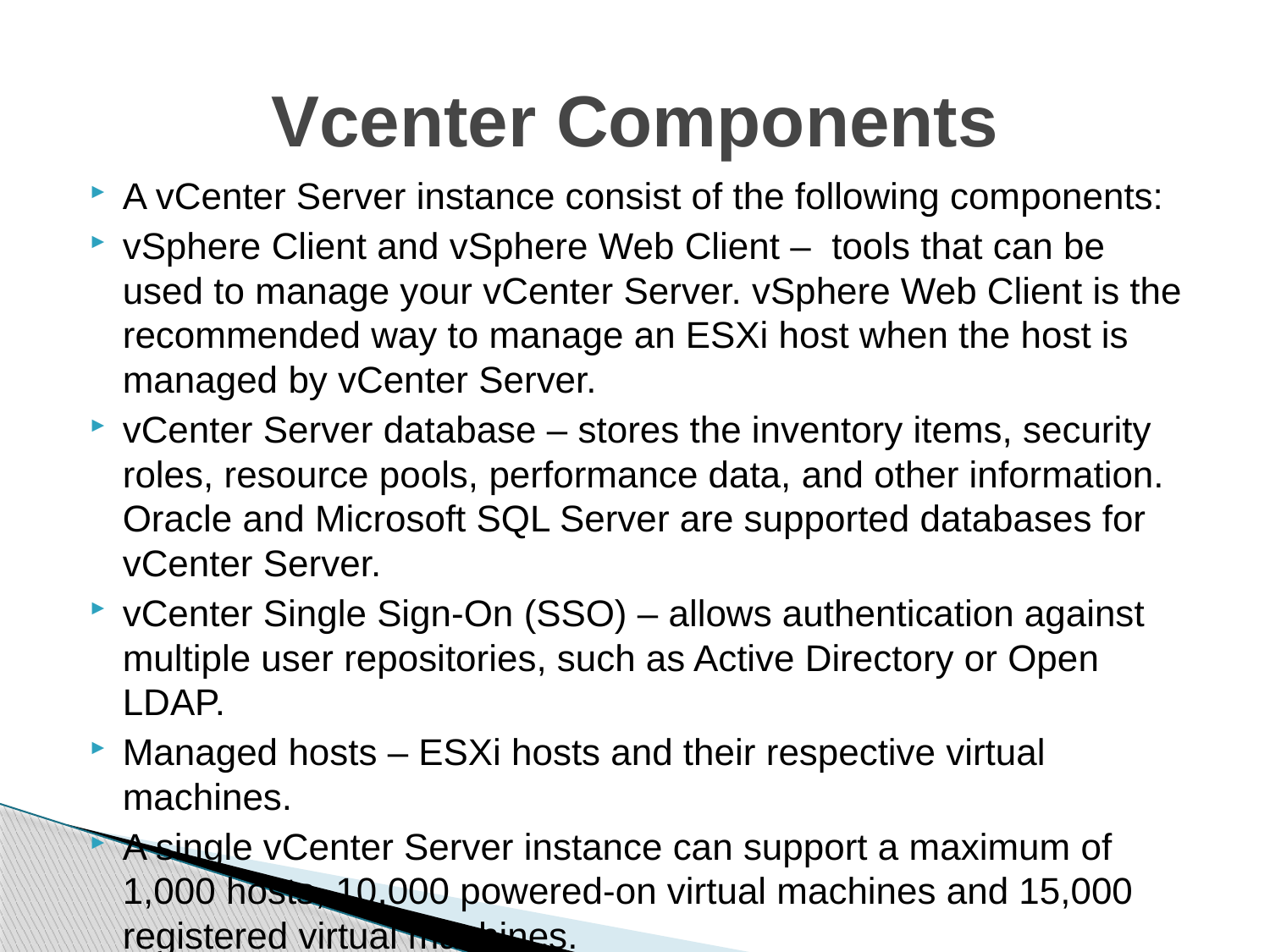

# Vcenter Components
A vCenter Server instance consist of the following components:
vSphere Client and vSphere Web Client –  tools that can be used to manage your vCenter Server. vSphere Web Client is the recommended way to manage an ESXi host when the host is managed by vCenter Server.
vCenter Server database – stores the inventory items, security roles, resource pools, performance data, and other information. Oracle and Microsoft SQL Server are supported databases for vCenter Server.
vCenter Single Sign-On (SSO) – allows authentication against multiple user repositories, such as Active Directory or Open LDAP.
Managed hosts – ESXi hosts and their respective virtual machines.
A single vCenter Server instance can support a maximum of 1,000 hosts, 10,000 powered-on virtual machines and 15,000 registered virtual machines.